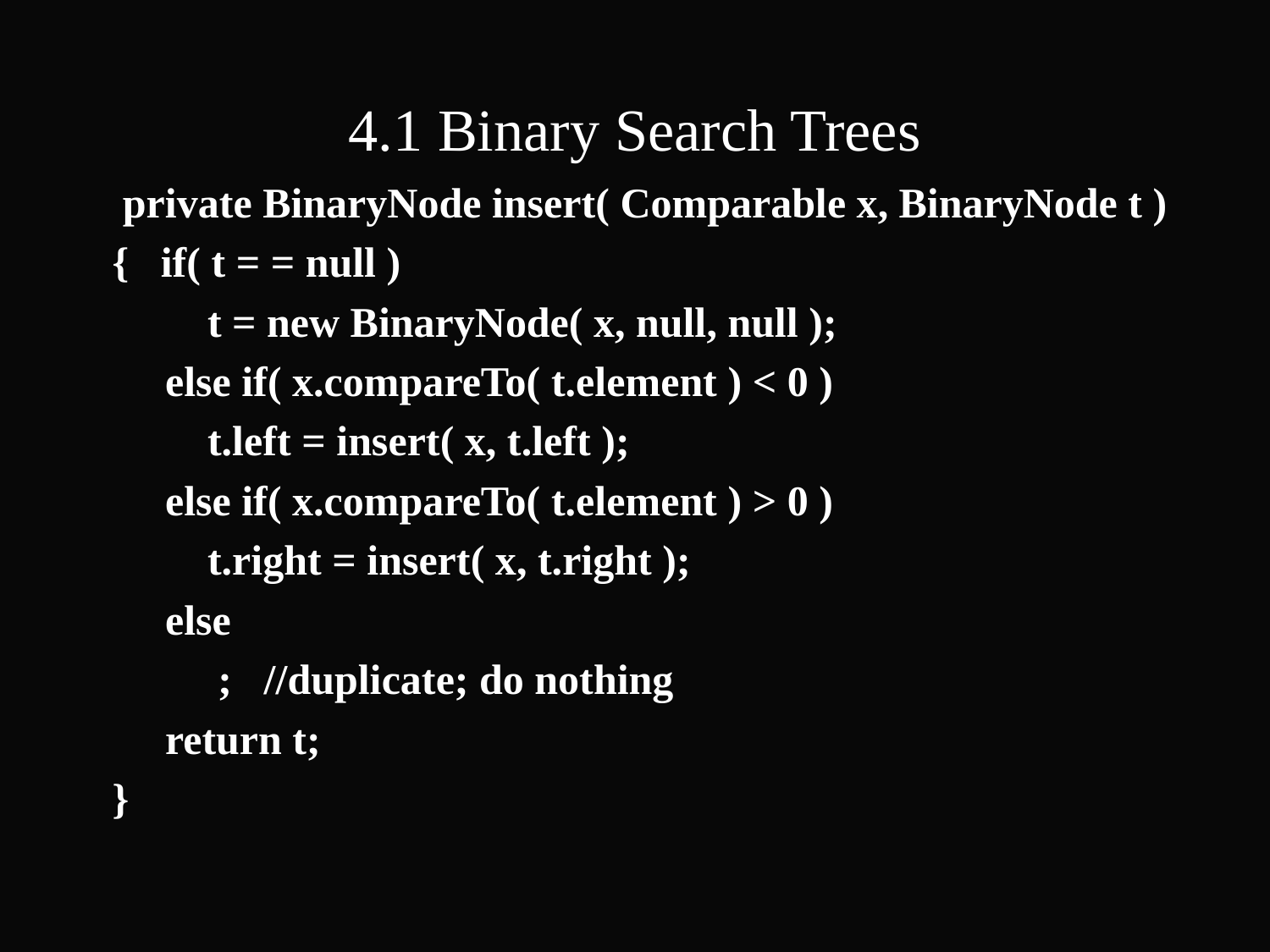

4.1 Binary Search Trees
  private BinaryNode insert( Comparable x, BinaryNode t )
 {   if( t = = null )
          t = new BinaryNode( x, null, null );
      else if( x.compareTo( t.element ) < 0 )
          t.left = insert( x, t.left );
      else if( x.compareTo( t.element ) > 0 )
          t.right = insert( x, t.right );
      else
           ;   //duplicate; do nothing
      return t;
 }